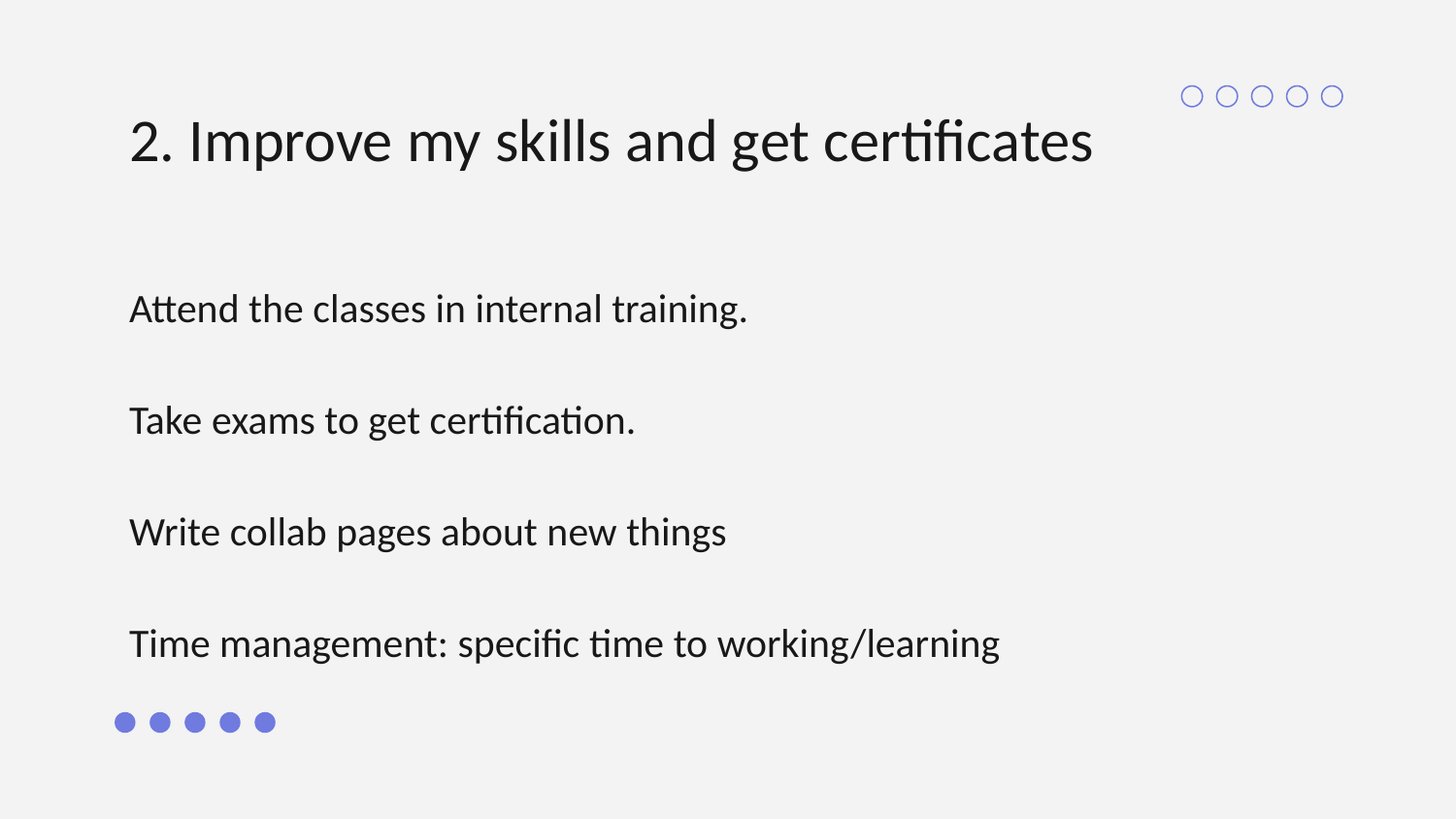

# 2. Improve my skills and get certificates

Attend the classes in internal training.

Take exams to get certification.
Write collab pages about new things

Time management: specific time to working/learning